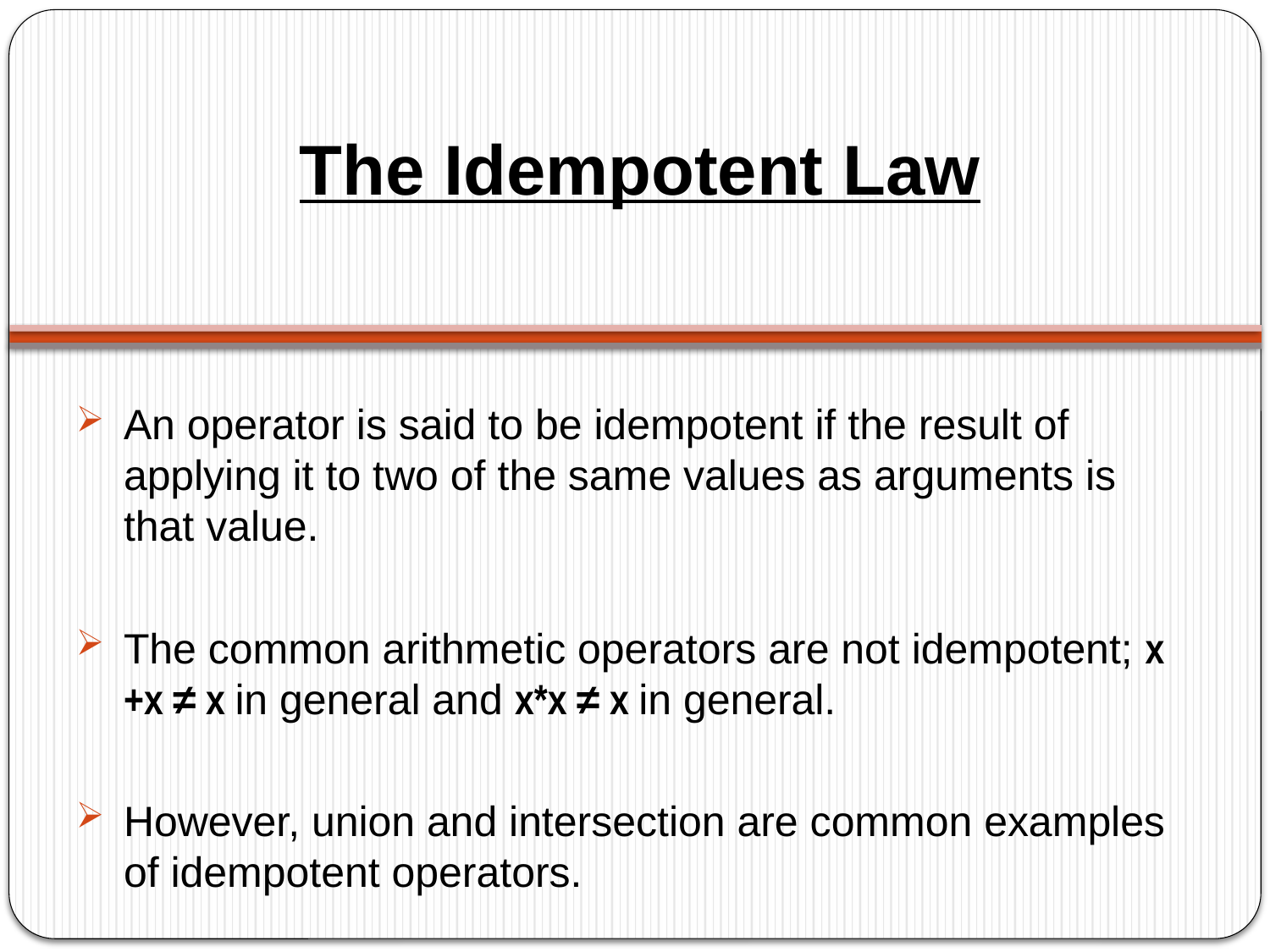

# The Idempotent Law
An operator is said to be idempotent if the result of applying it to two of the same values as arguments is that value.

The common arithmetic operators are not idempotent; x +x ≠ x in general and x*x ≠ x in general.

However, union and intersection are common examples of idempotent operators.